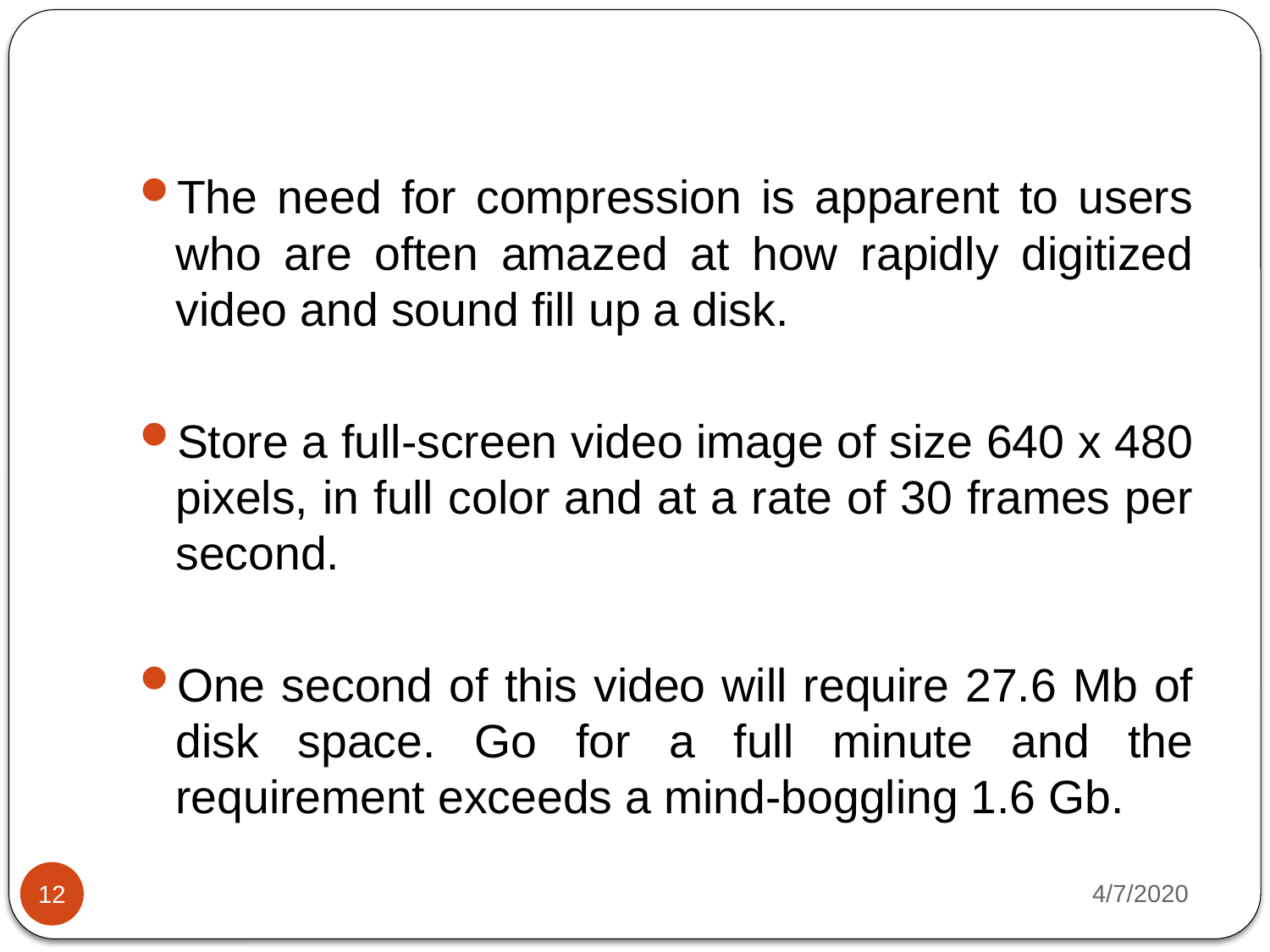

The need for compression is apparent to users who are often amazed at how rapidly digitized video and sound fill up a disk.

Store a full-screen video image of size 640 x 480 pixels, in full color and at a rate of 30 frames per second.

One second of this video will require 27.6 Mb of disk space. Go for a full minute and the requirement exceeds a mind-boggling 1.6 Gb.
4/7/2020
12